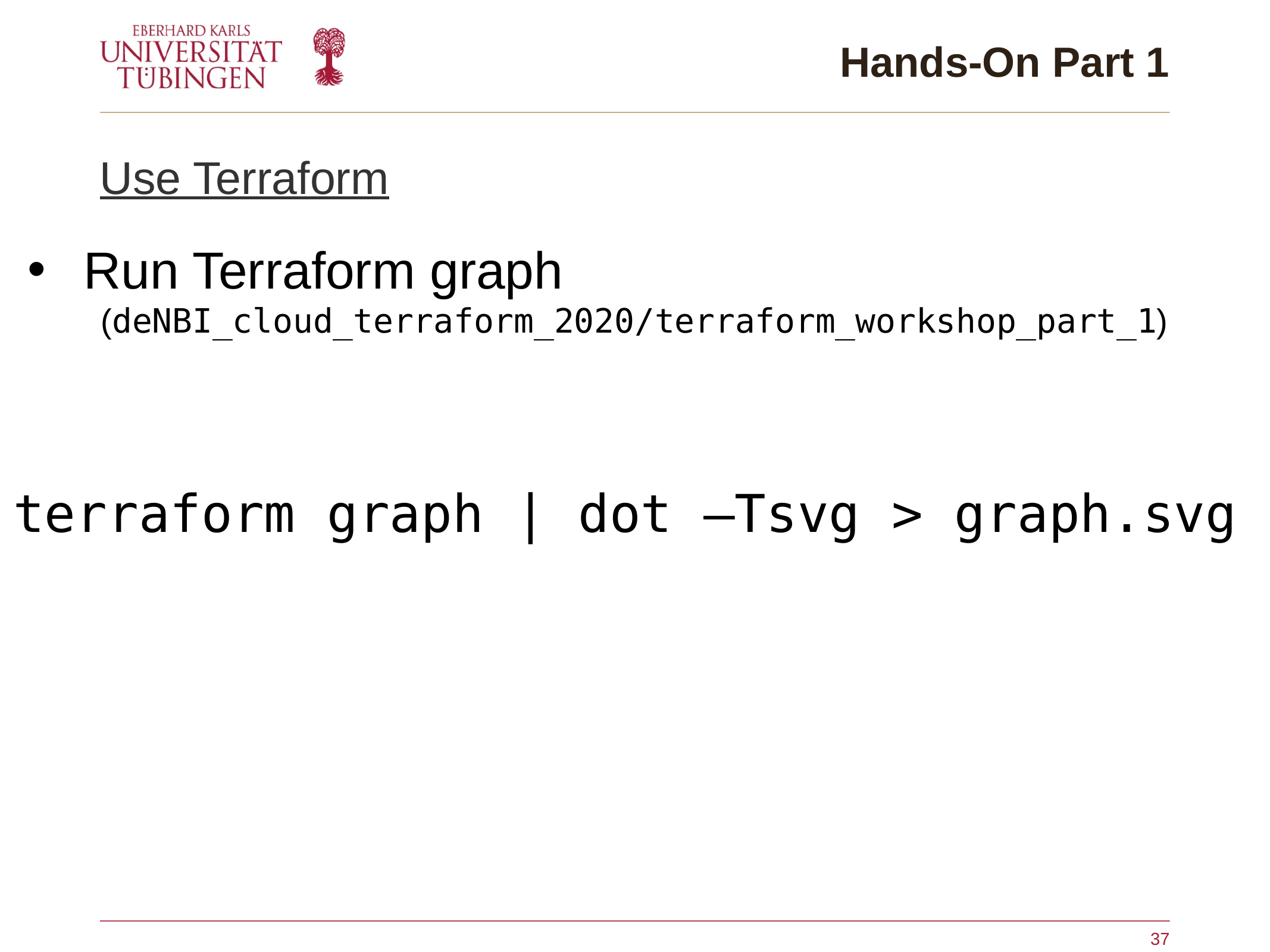

# Hands-On Part 1
Use Terraform
Run Terraform graph
(deNBI_cloud_terraform_2020/terraform_workshop_part_1)
terraform graph | dot –Tsvg > graph.svg
37